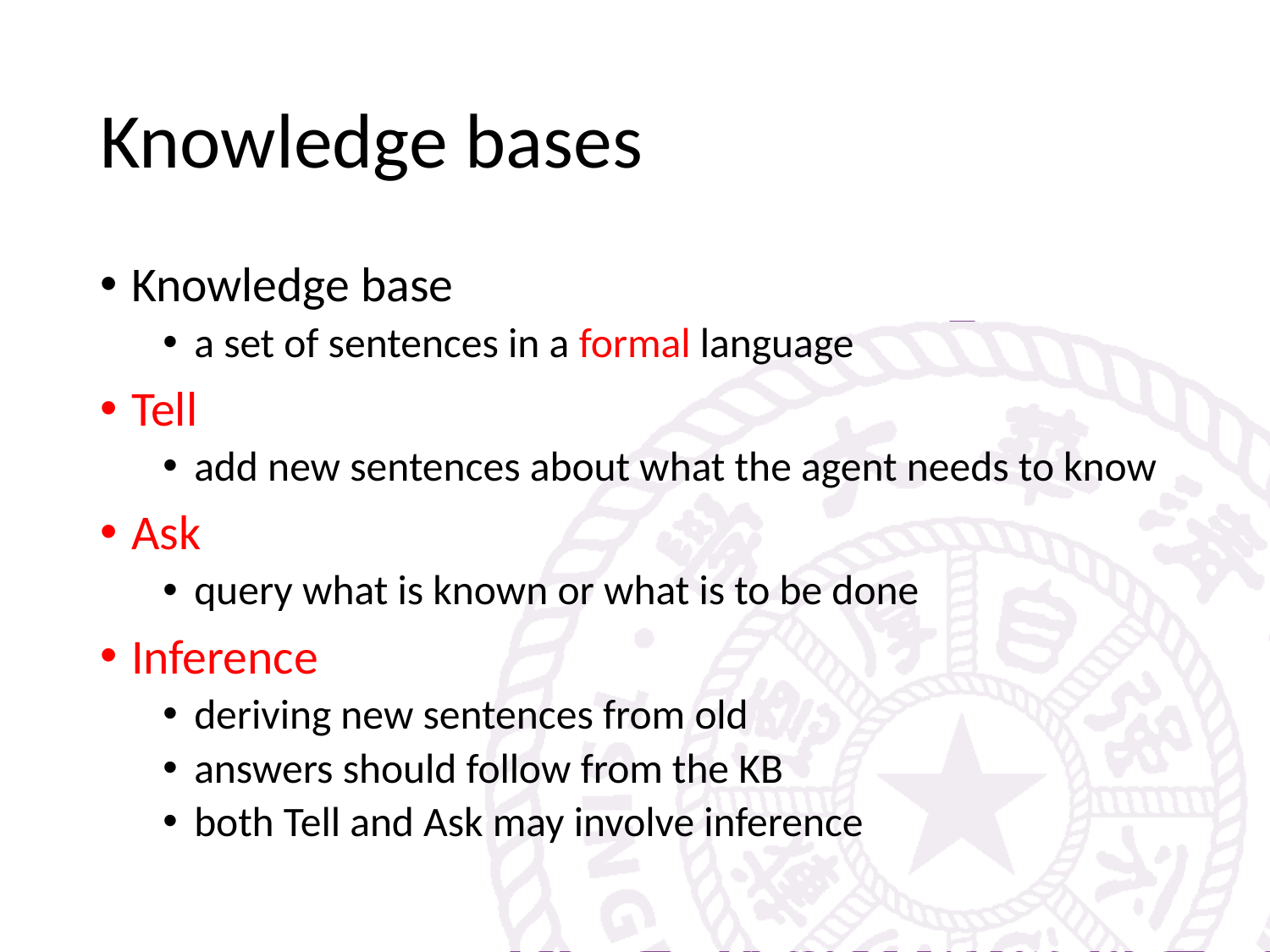

# Knowledge bases
Knowledge base
a set of sentences in a formal language
Tell
add new sentences about what the agent needs to know
Ask
query what is known or what is to be done
Inference
deriving new sentences from old
answers should follow from the KB
both Tell and Ask may involve inference